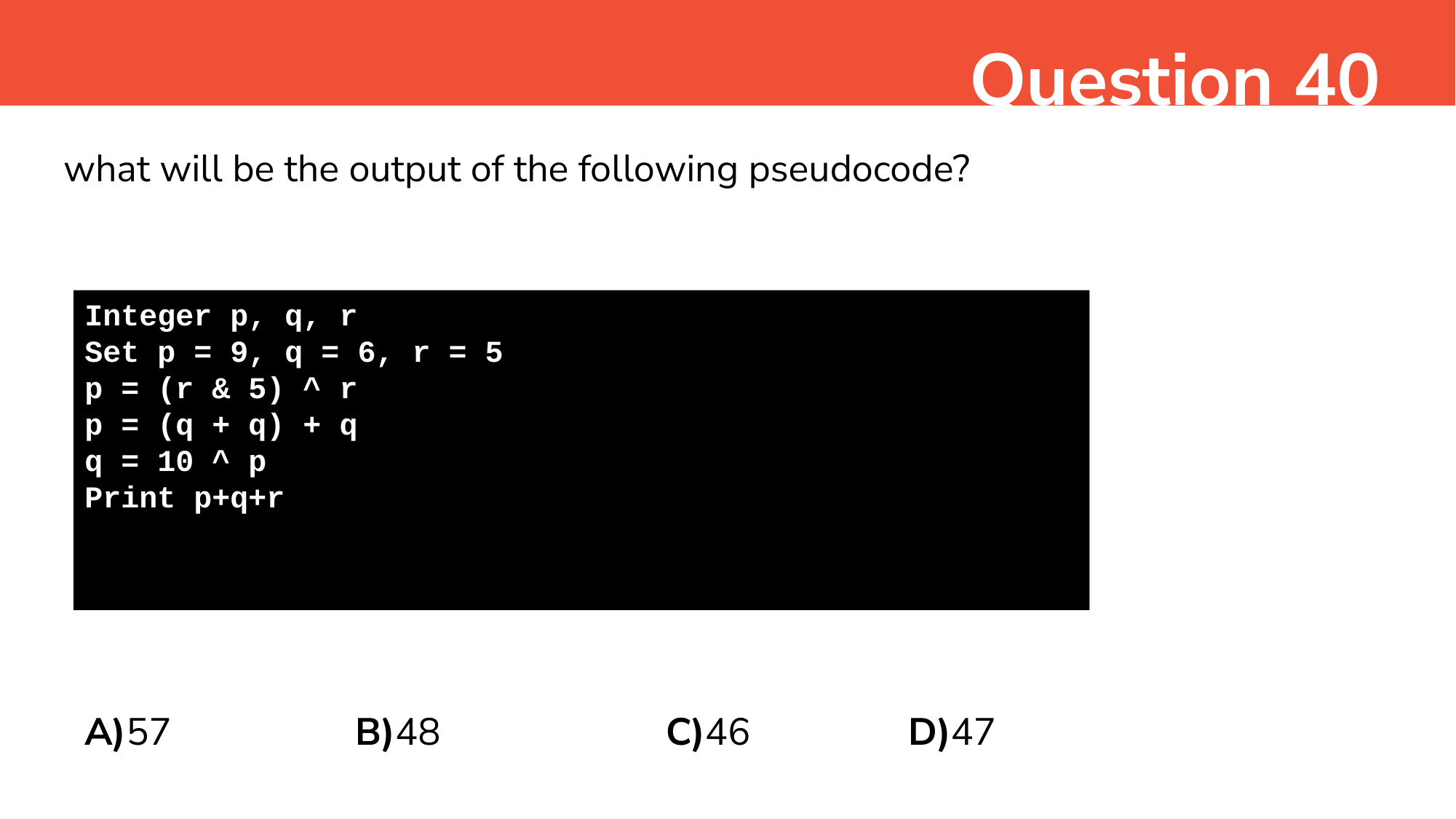

Question 40
what will be the output of the following pseudocode?
Integer p, q, r
Set p = 9, q = 6, r = 5
p = (r & 5) ^ r
p = (q + q) + q
q = 10 ^ p
Print p+q+r
A)57
B)48
C)46
D)47